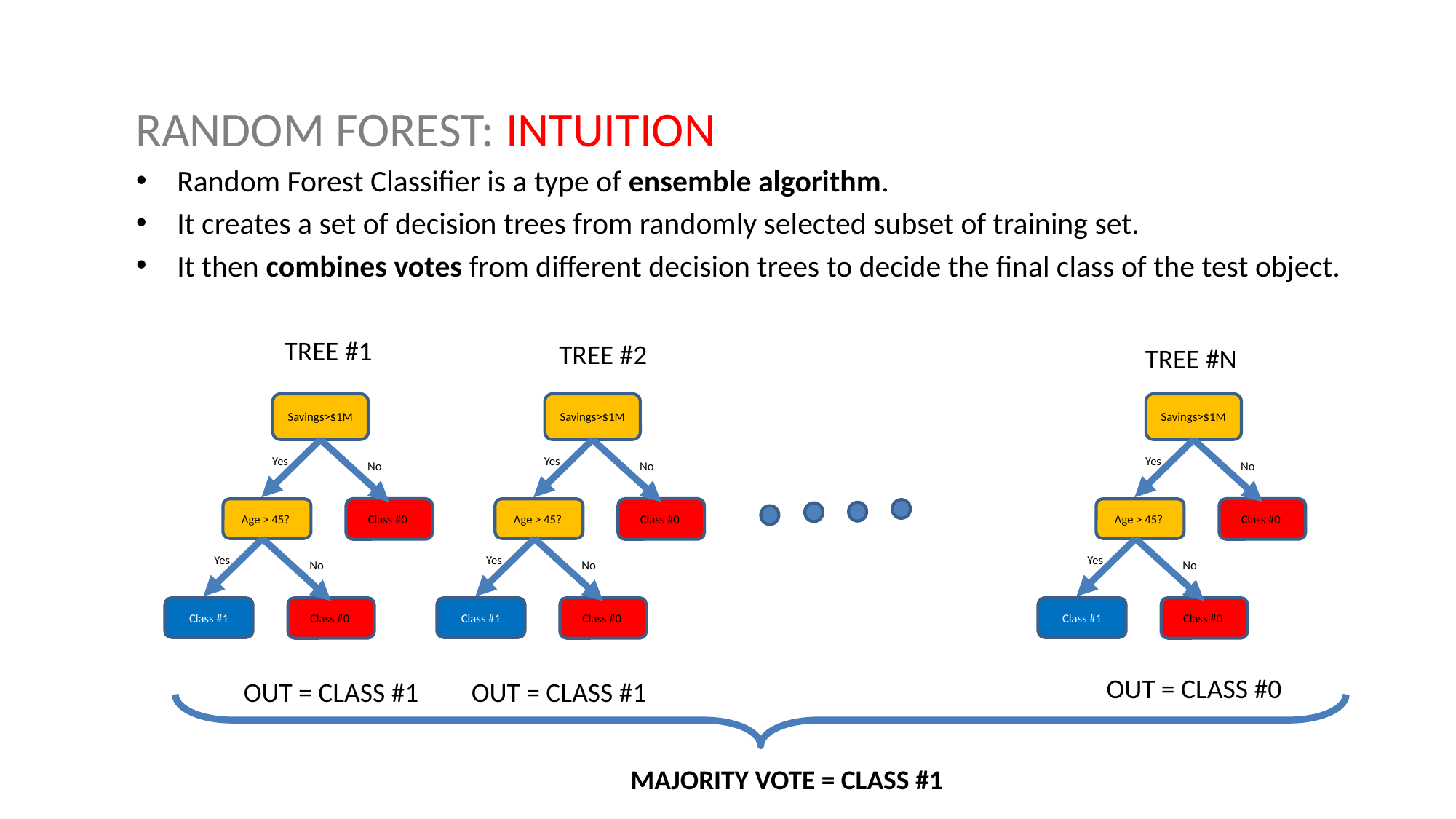

RANDOM FOREST: INTUITION

Random Forest Classifier is a type of ensemble algorithm.
It creates a set of decision trees from randomly selected subset of training set.
It then combines votes from different decision trees to decide the final class of the test object.

TREE #1
TREE #2
TREE #N
Savings>$1M
Savings>$1M
Savings>$1M
Yes
Yes
Yes
No
No
No
Class #0
Class #0
Class #0
Age > 45?
Age > 45?
Age > 45?

Yes
Yes
Yes
No
No
No
Class #0
Class #0
Class #0
Class #1
Class #1
Class #1
OUT = CLASS #0
OUT = CLASS #1
OUT = CLASS #1
MAJORITY VOTE = CLASS #1